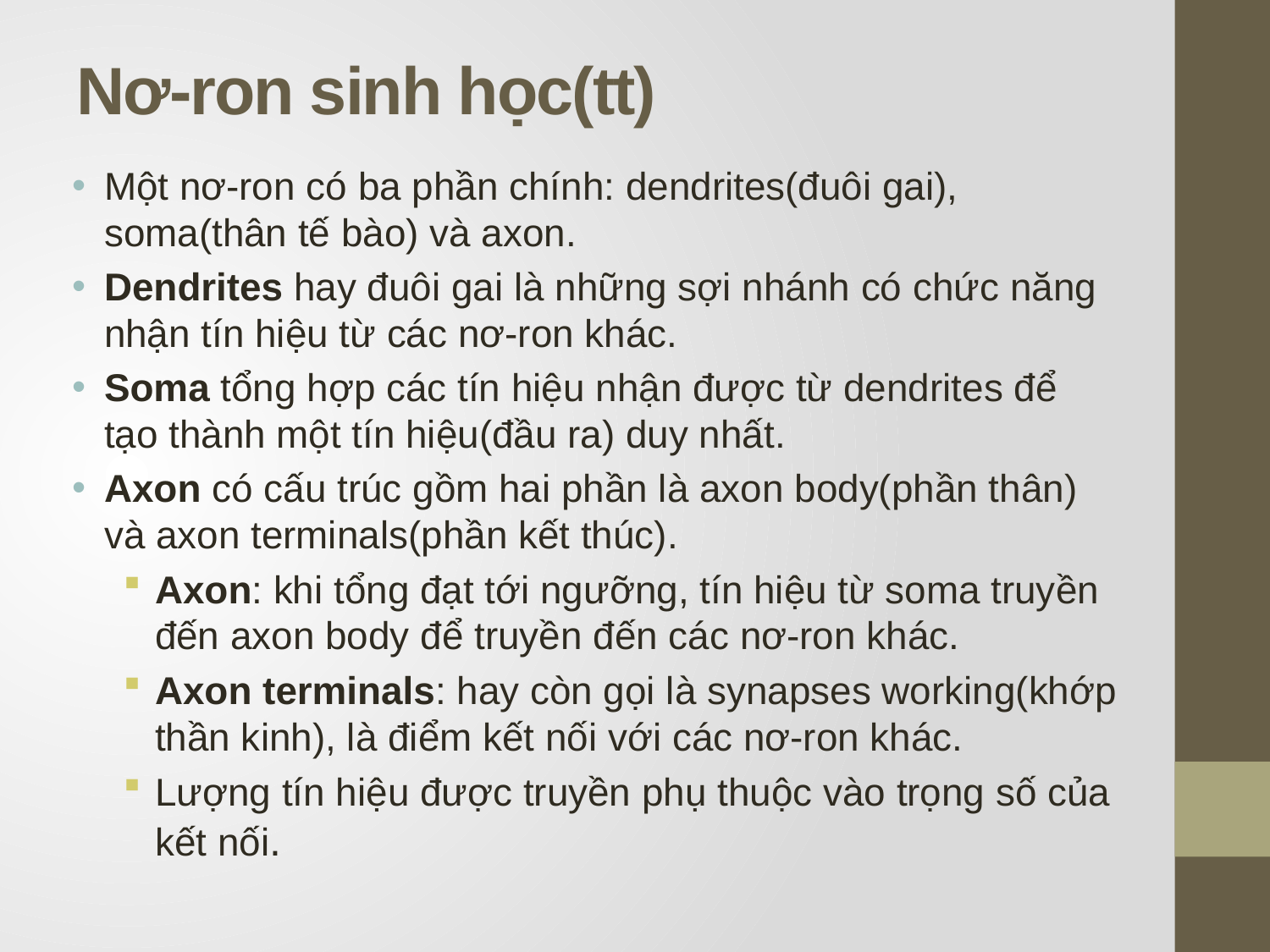

# Nơ-ron sinh học(tt)
Một nơ-ron có ba phần chính: dendrites(đuôi gai), soma(thân tế bào) và axon.
Dendrites hay đuôi gai là những sợi nhánh có chức năng nhận tín hiệu từ các nơ-ron khác.
Soma tổng hợp các tín hiệu nhận được từ dendrites để tạo thành một tín hiệu(đầu ra) duy nhất.
Axon có cấu trúc gồm hai phần là axon body(phần thân) và axon terminals(phần kết thúc).
Axon: khi tổng đạt tới ngưỡng, tín hiệu từ soma truyền đến axon body để truyền đến các nơ-ron khác.
Axon terminals: hay còn gọi là synapses working(khớp thần kinh), là điểm kết nối với các nơ-ron khác.
Lượng tín hiệu được truyền phụ thuộc vào trọng số của kết nối.